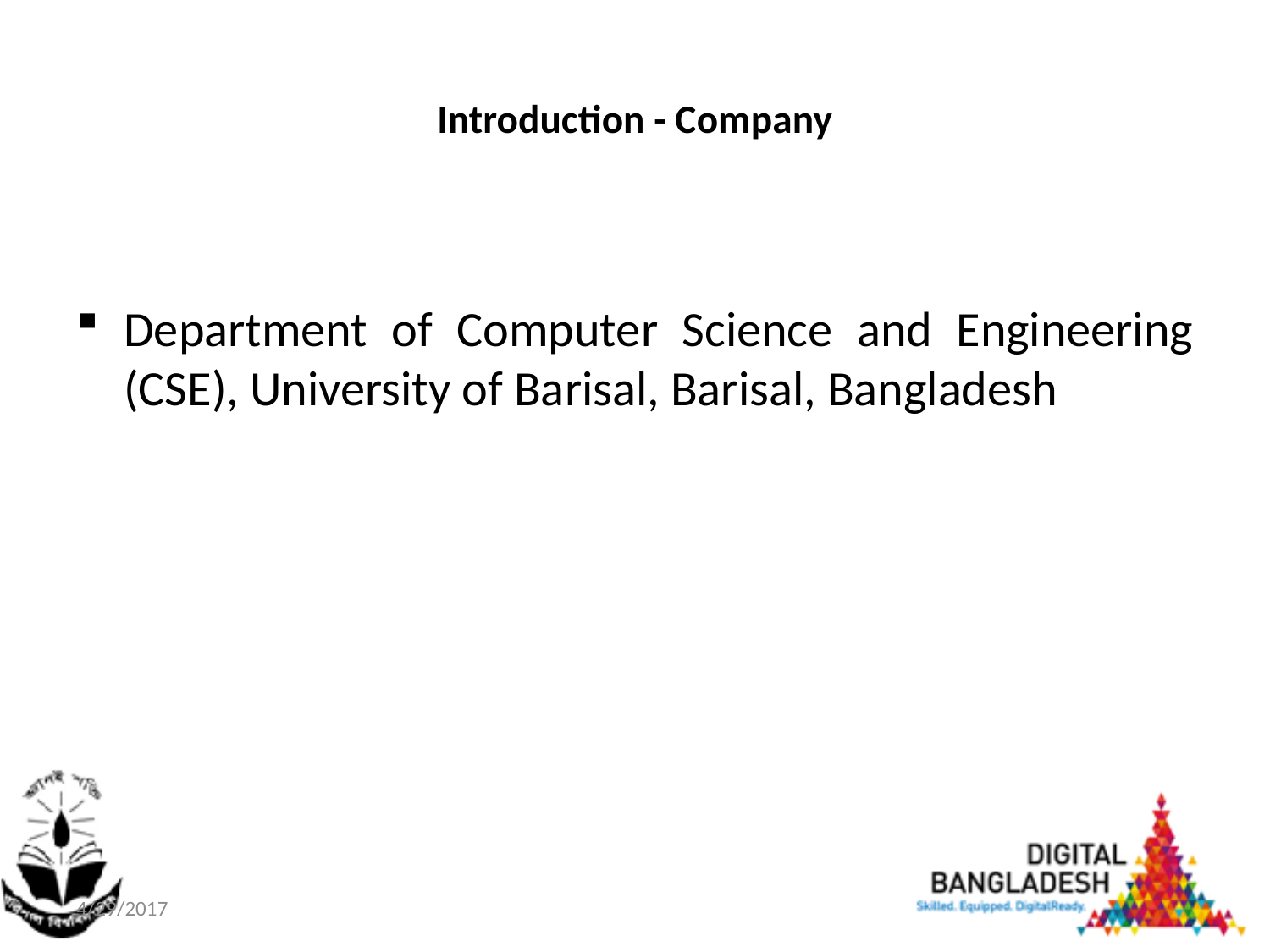

# Introduction - Company

Department of Computer Science and Engineering (CSE), University of Barisal, Barisal, Bangladesh
4/29/2017
2